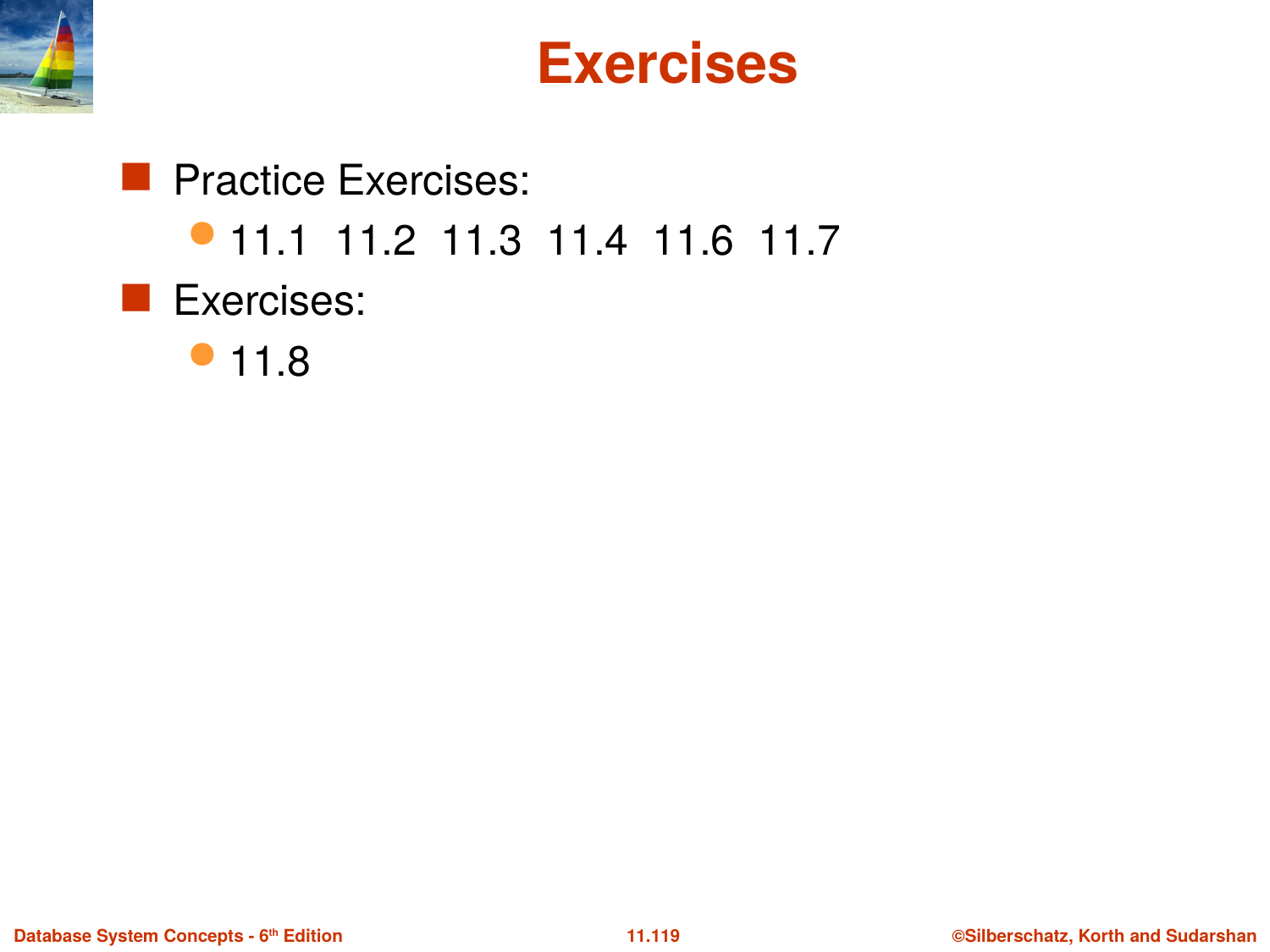

Exercises
Practice Exercises:
11.1  11.2  11.3  11.4  11.6  11.7
Exercises:
11.8